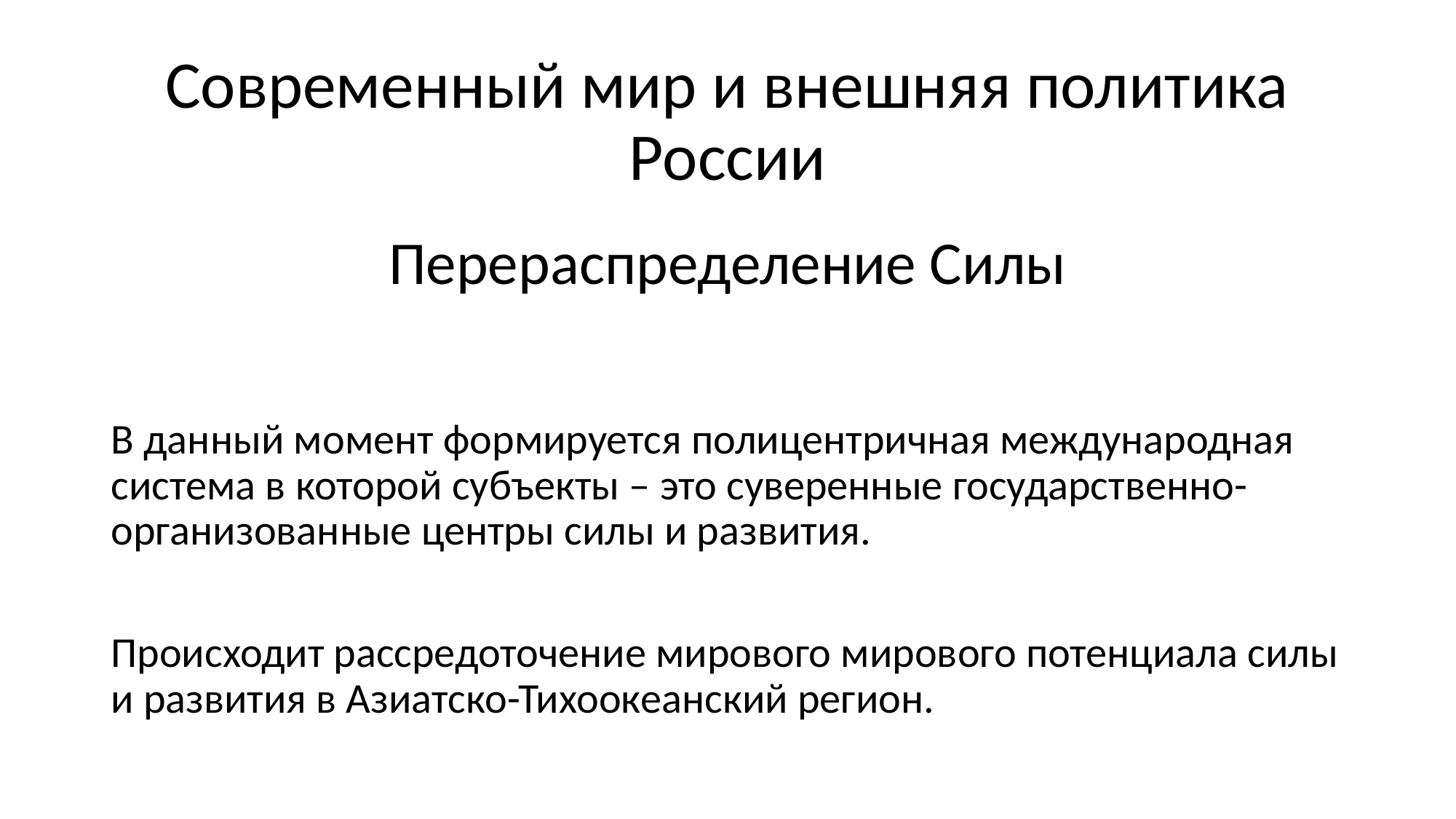

# Современный мир и внешняя политика России
Перераспределение Силы
В данный момент формируется полицентричная международная система в которой субъекты – это суверенные государственно-организованные центры силы и развития.

Происходит рассредоточение мирового мирового потенциала силы и развития в Азиатско-Тихоокеанский регион.